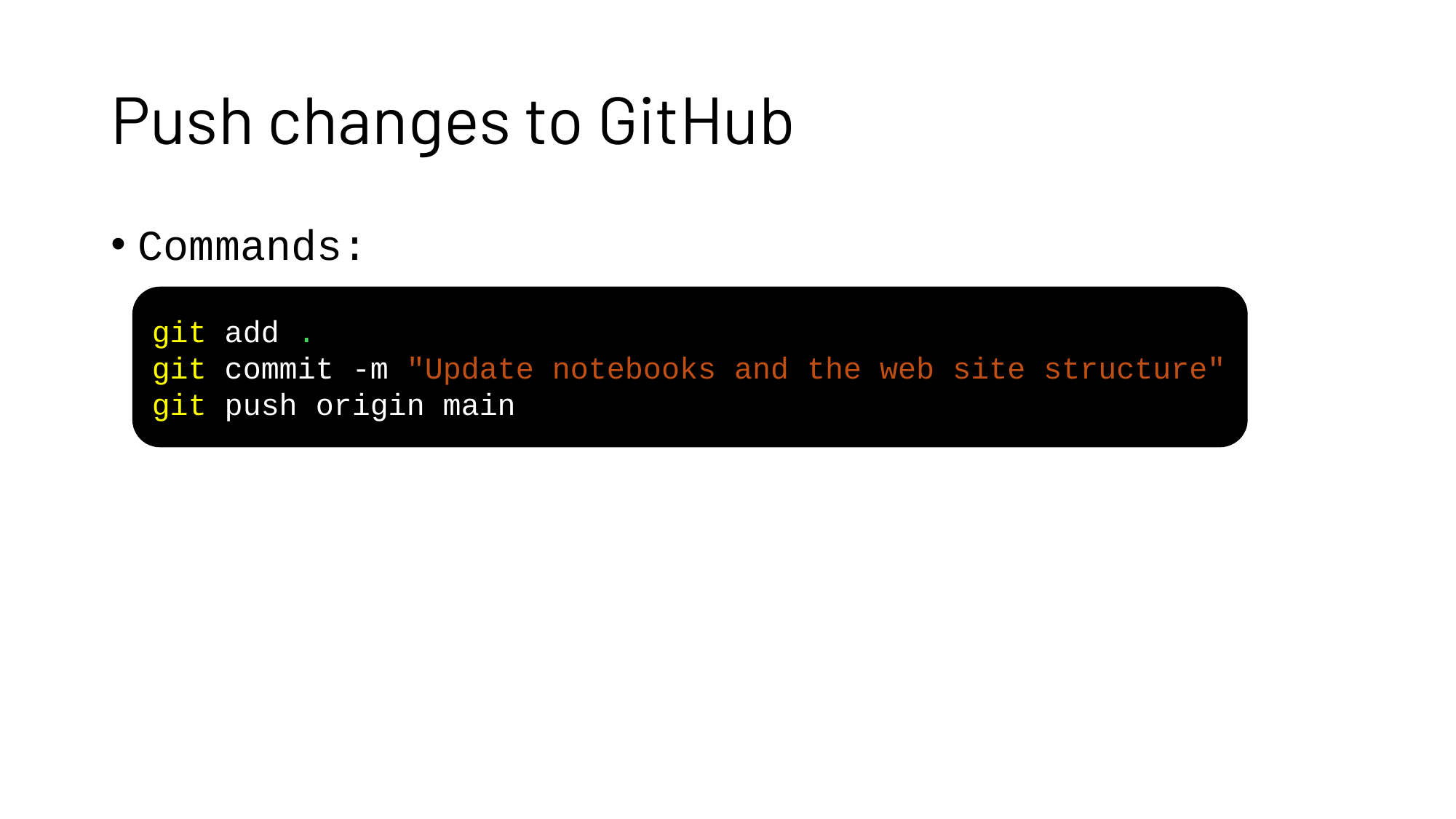

# Push changes to GitHub
Commands:
git add .
git commit -m "Update notebooks and the web site structure"
git push origin main